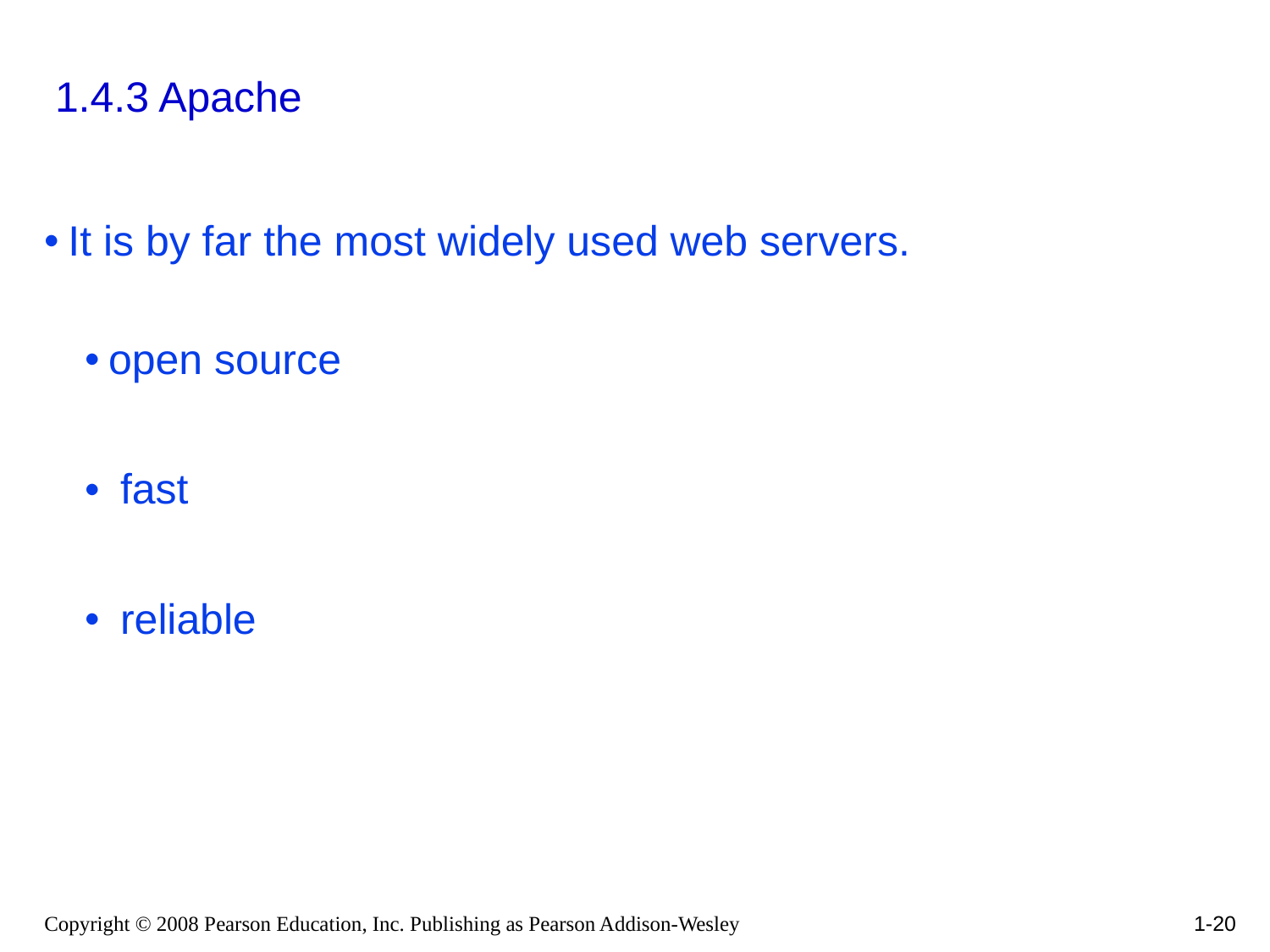

# 1.4.3 Apache

It is by far the most widely used web servers.

open source

 fast

 reliable